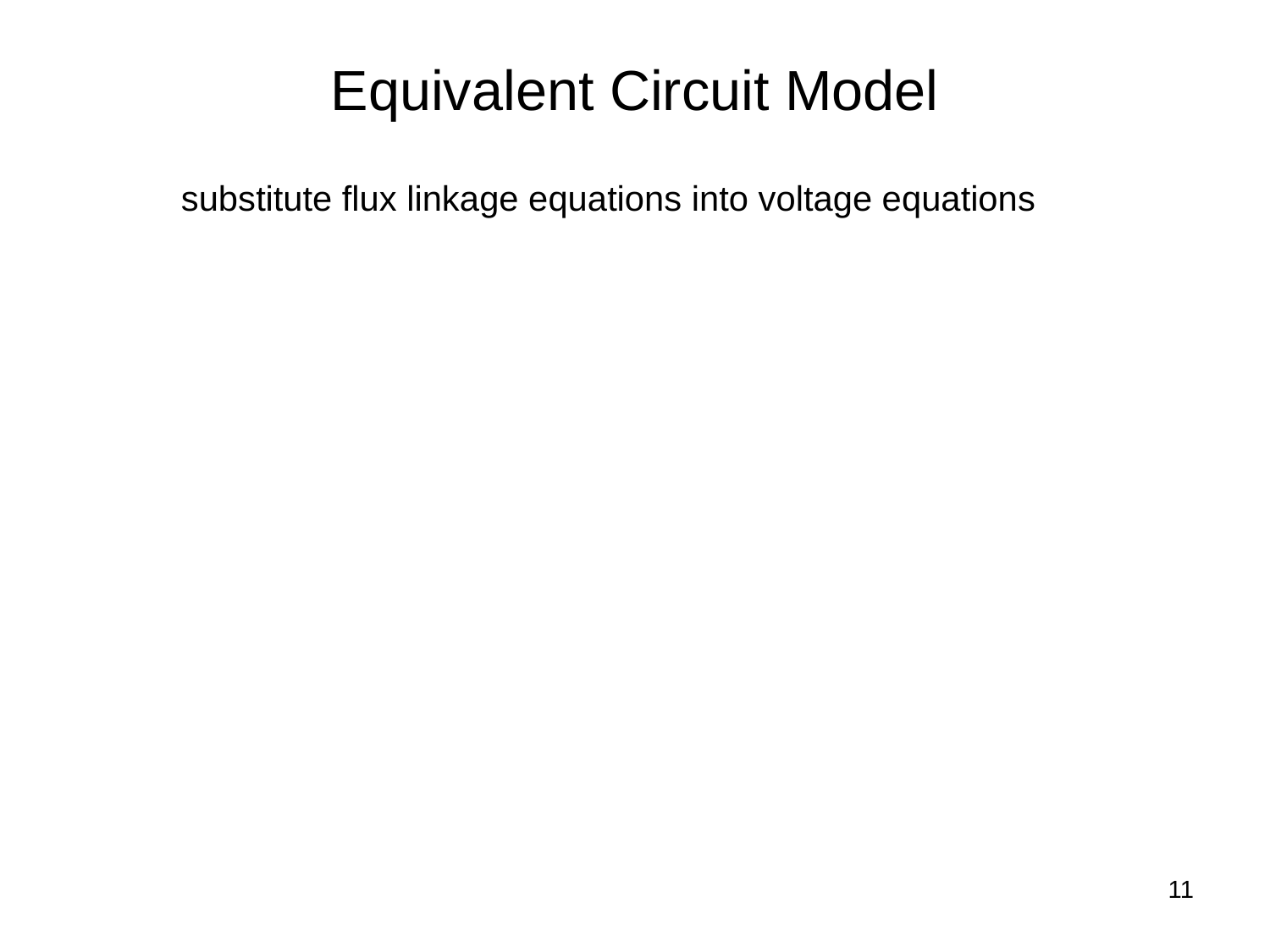

# Equivalent Circuit Model
substitute flux linkage equations into voltage equations
11